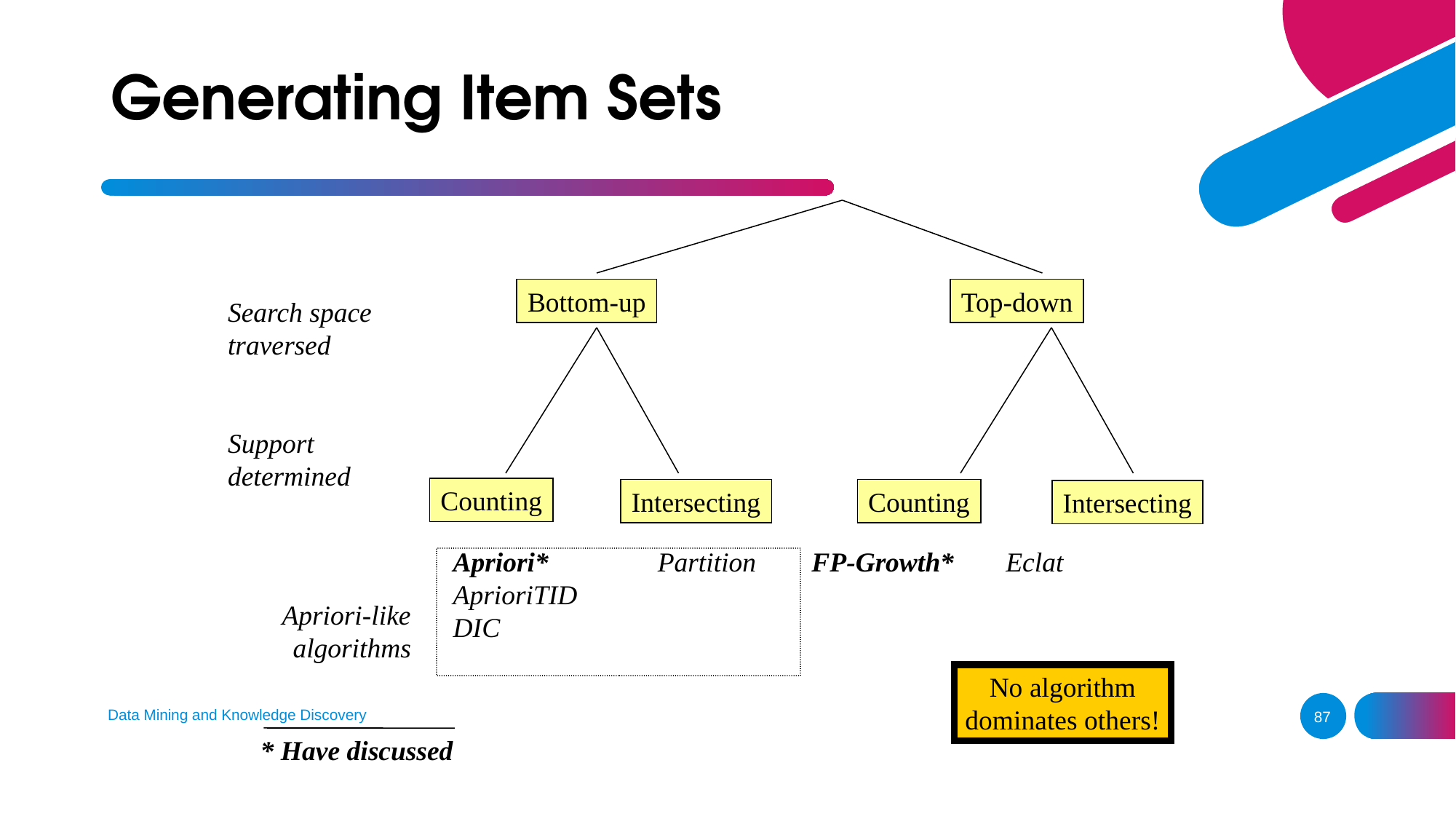

# Generating Item Sets

Bottom-up
Top-down
Search space
traversed

Support
determined

Counting
Intersecting
Counting
Intersecting
  Apriori*	Partition        FP-Growth*	   Eclat
  AprioriTID
  DIC

Apriori-like
algorithms
No algorithm
dominates others!
Data Mining and Knowledge Discovery
87

  * Have discussed